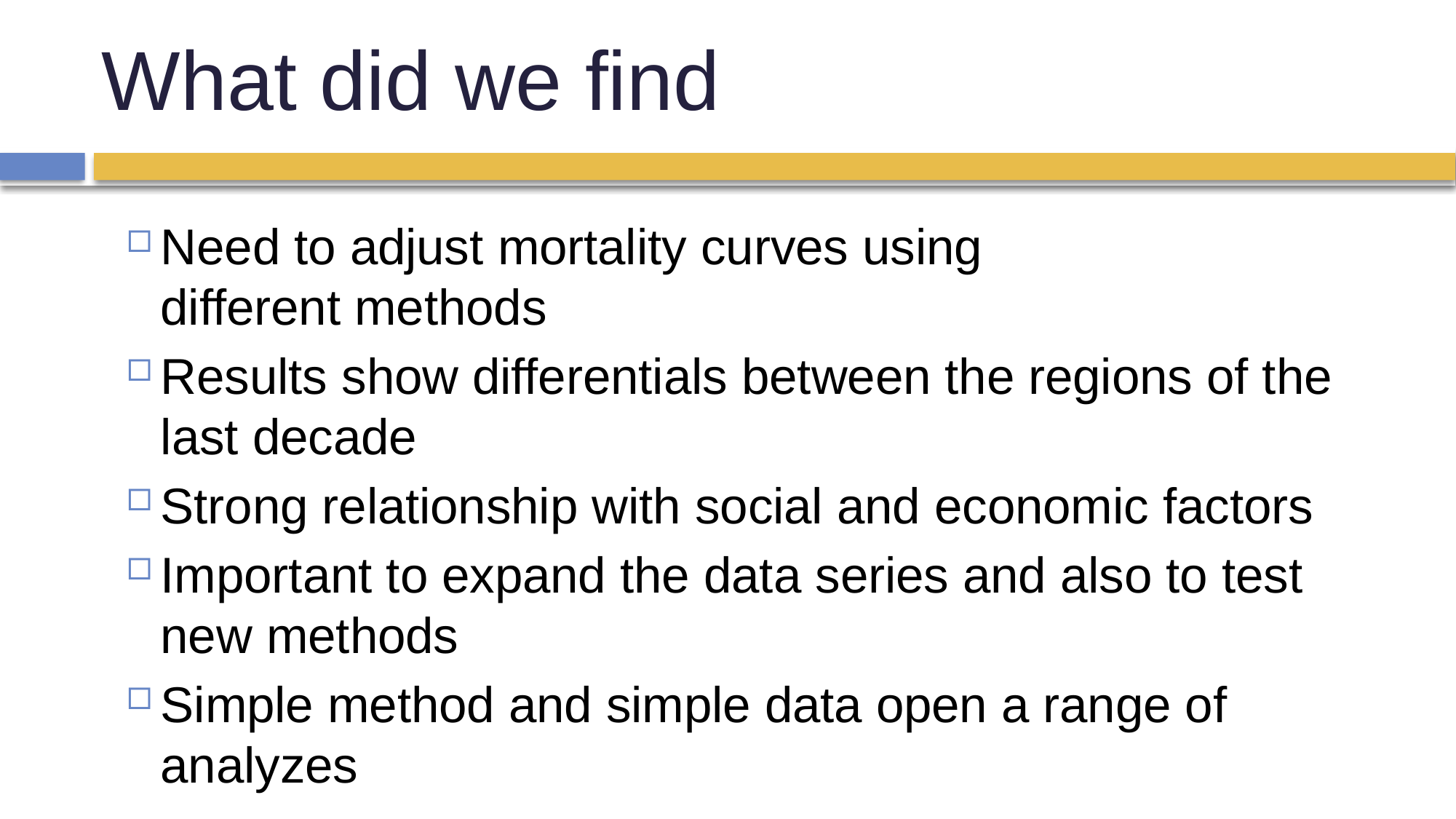

# What did we find

Need to adjust mortality curves using
different methods
Results show differentials between the regions of the last decade
Strong relationship with social and economic factors
Important to expand the data series and also to test new methods
Simple method and simple data open a range of analyzes